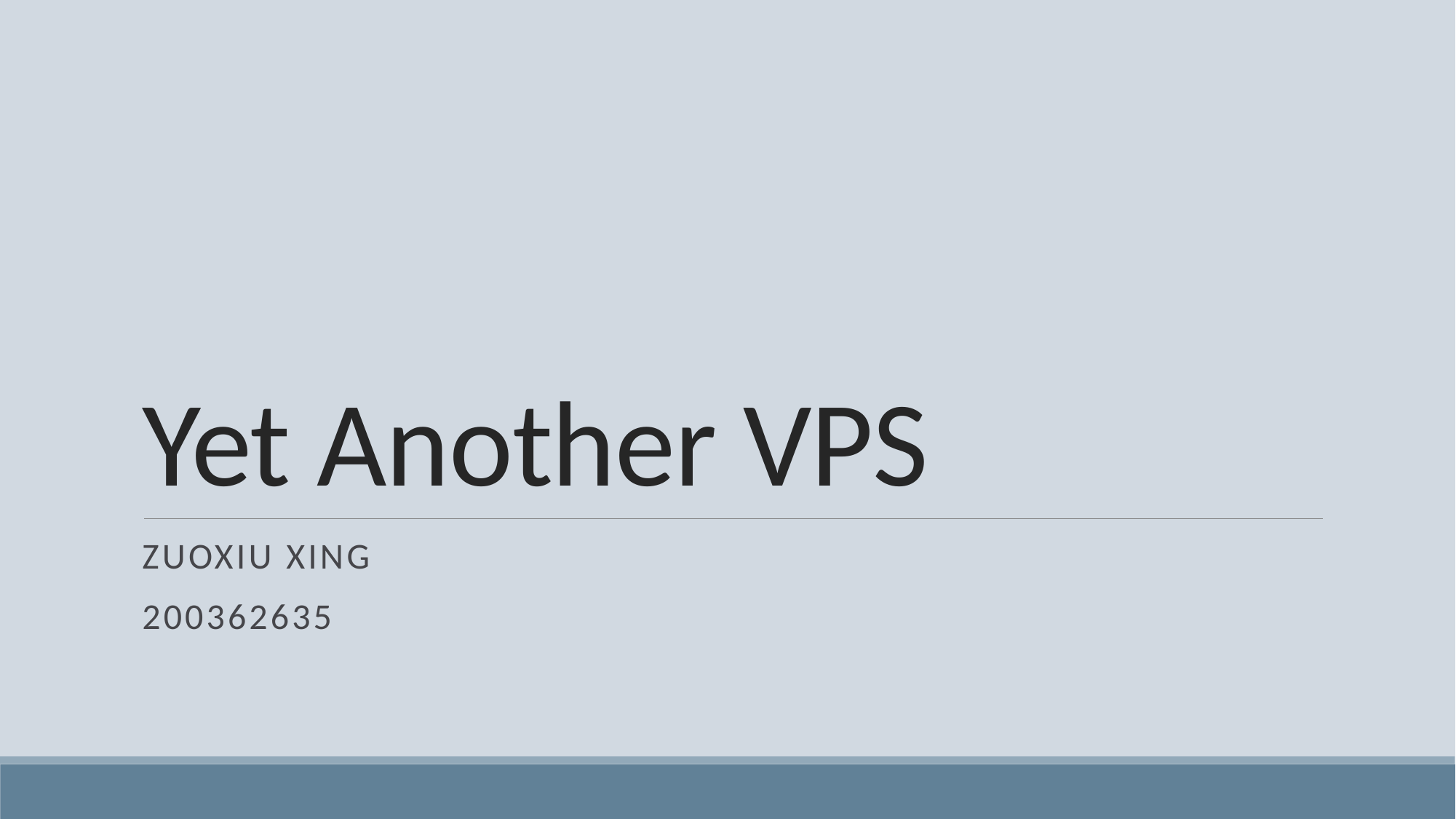

# Yet Another VPS
Zuoxiu Xing
200362635